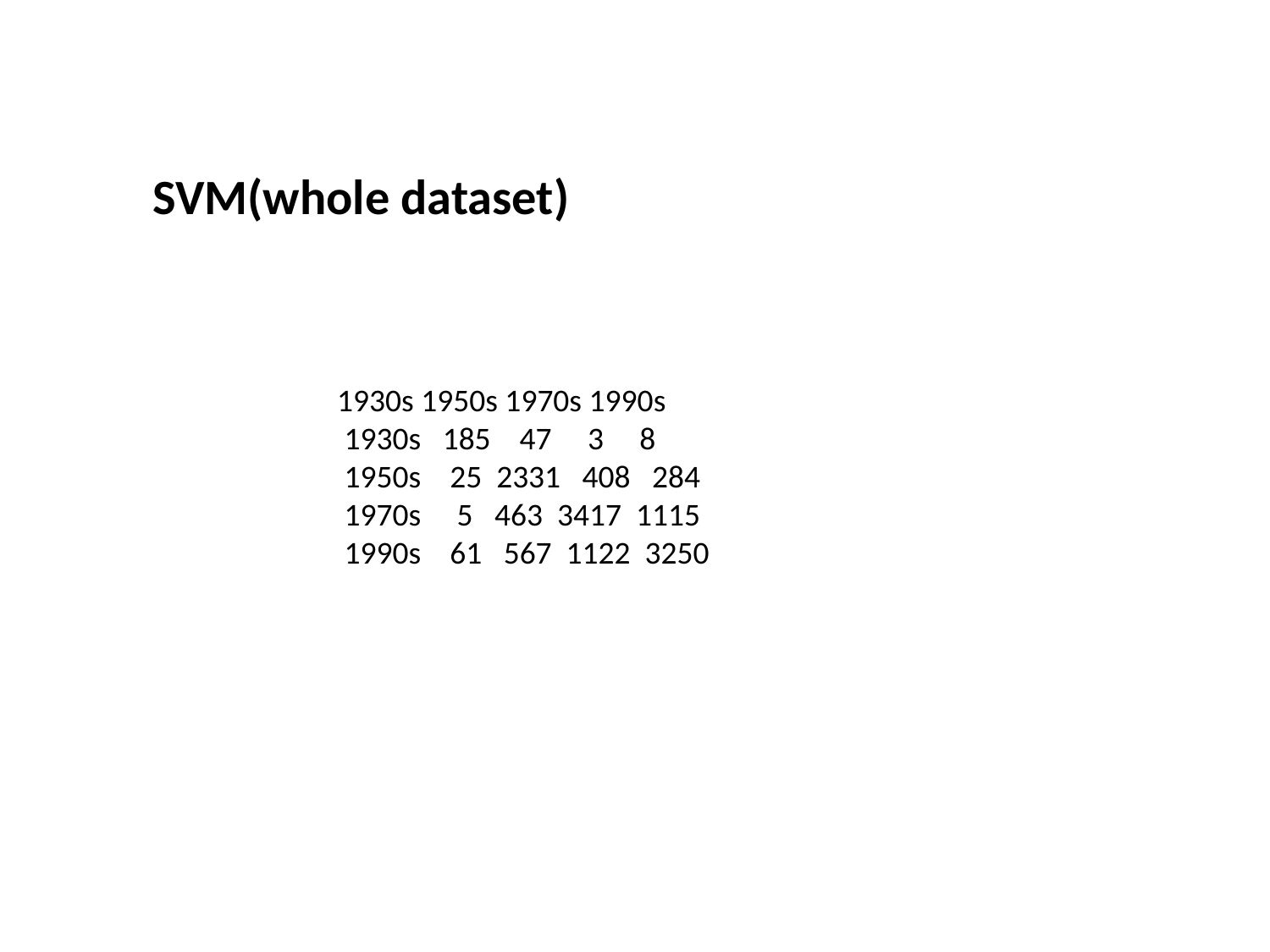

SVM(whole dataset)
 1930s 1950s 1970s 1990s
  1930s   185    47     3     8
  1950s    25  2331   408   284
  1970s     5   463  3417  1115
  1990s    61   567  1122  3250